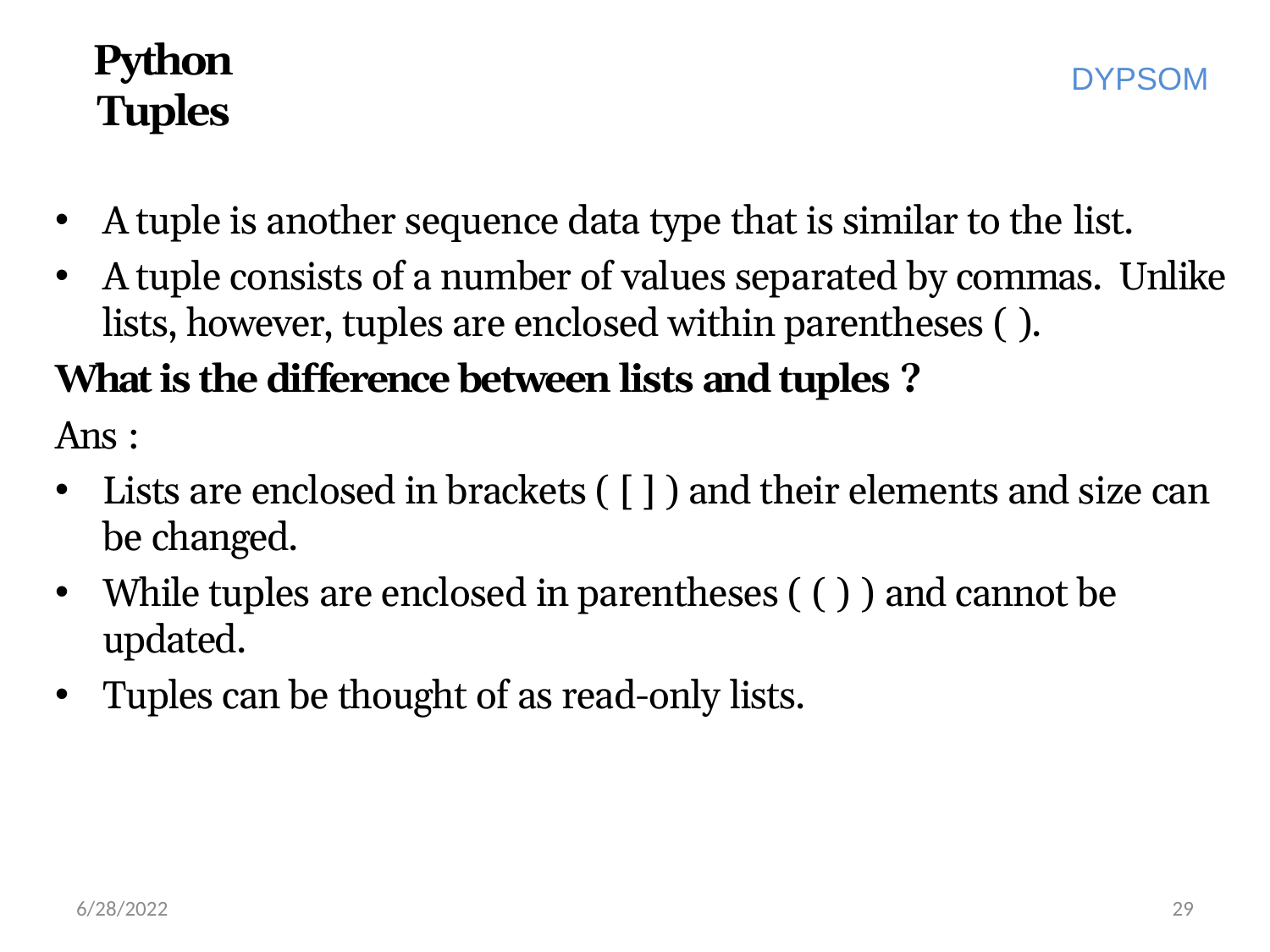

# Python Tuples
DYPSOM
A tuple is another sequence data type that is similar to the list.
A tuple consists of a number of values separated by commas. Unlike
lists, however, tuples are enclosed within parentheses ( ).
What is the difference between lists and tuples ?
Ans :
Lists are enclosed in brackets ( [ ] ) and their elements and size can  be changed.
While tuples are enclosed in parentheses ( ( ) ) and cannot be  updated.
Tuples can be thought of as read-only lists.
6/28/2022
29